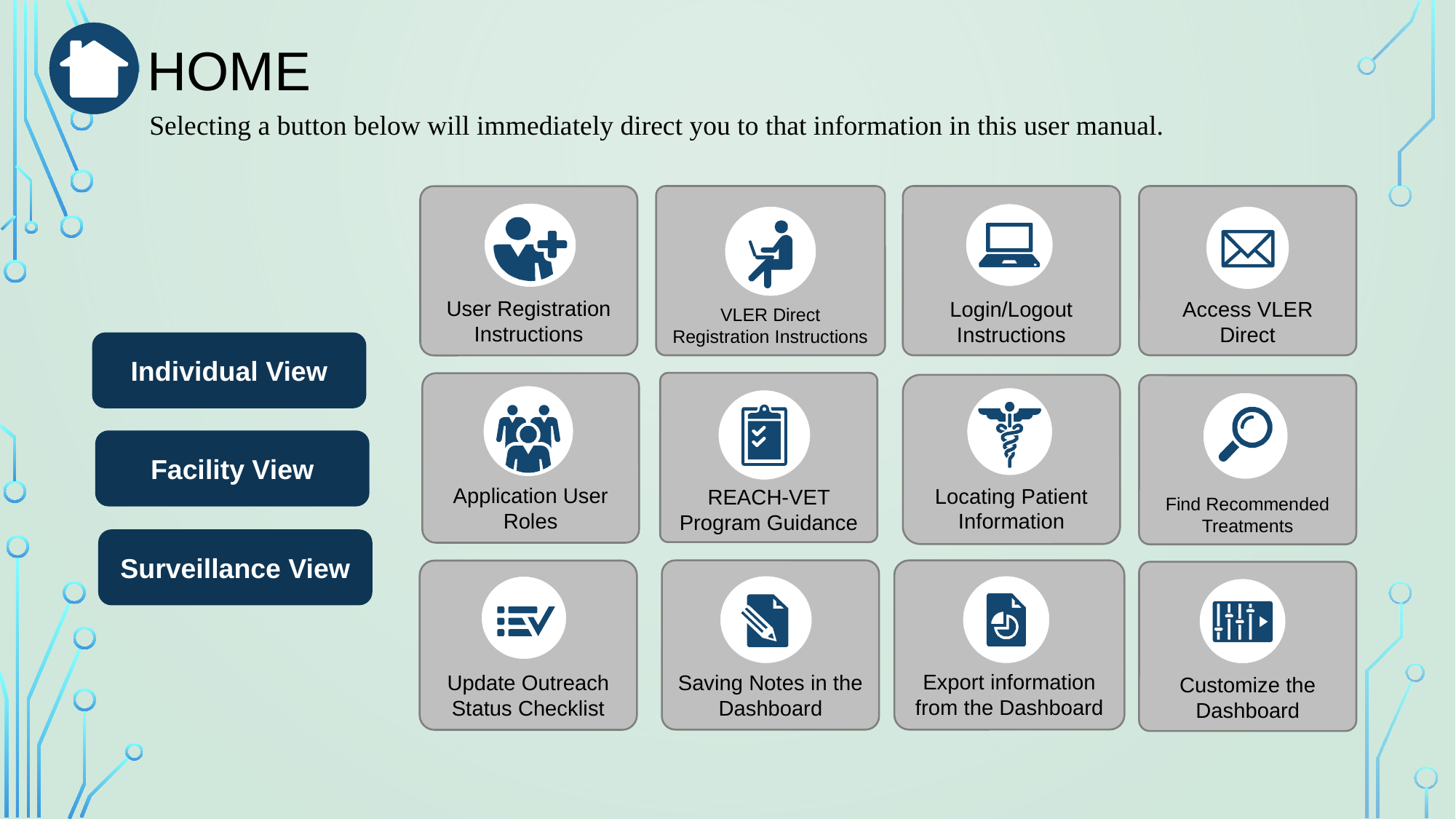

# Home
Selecting a button below will immediately direct you to that information in this user manual.

VLER Direct Registration Instructions

Login/Logout Instructions

Access VLER Direct

User Registration Instructions

Individual View
REACH-VET Program Guidance

Application User Roles

Locating Patient Information

Find Recommended Treatments

Facility View
Surveillance View
Saving Notes in the Dashboard

Export information from the Dashboard

Update Outreach Status Checklist

Customize the Dashboard

2